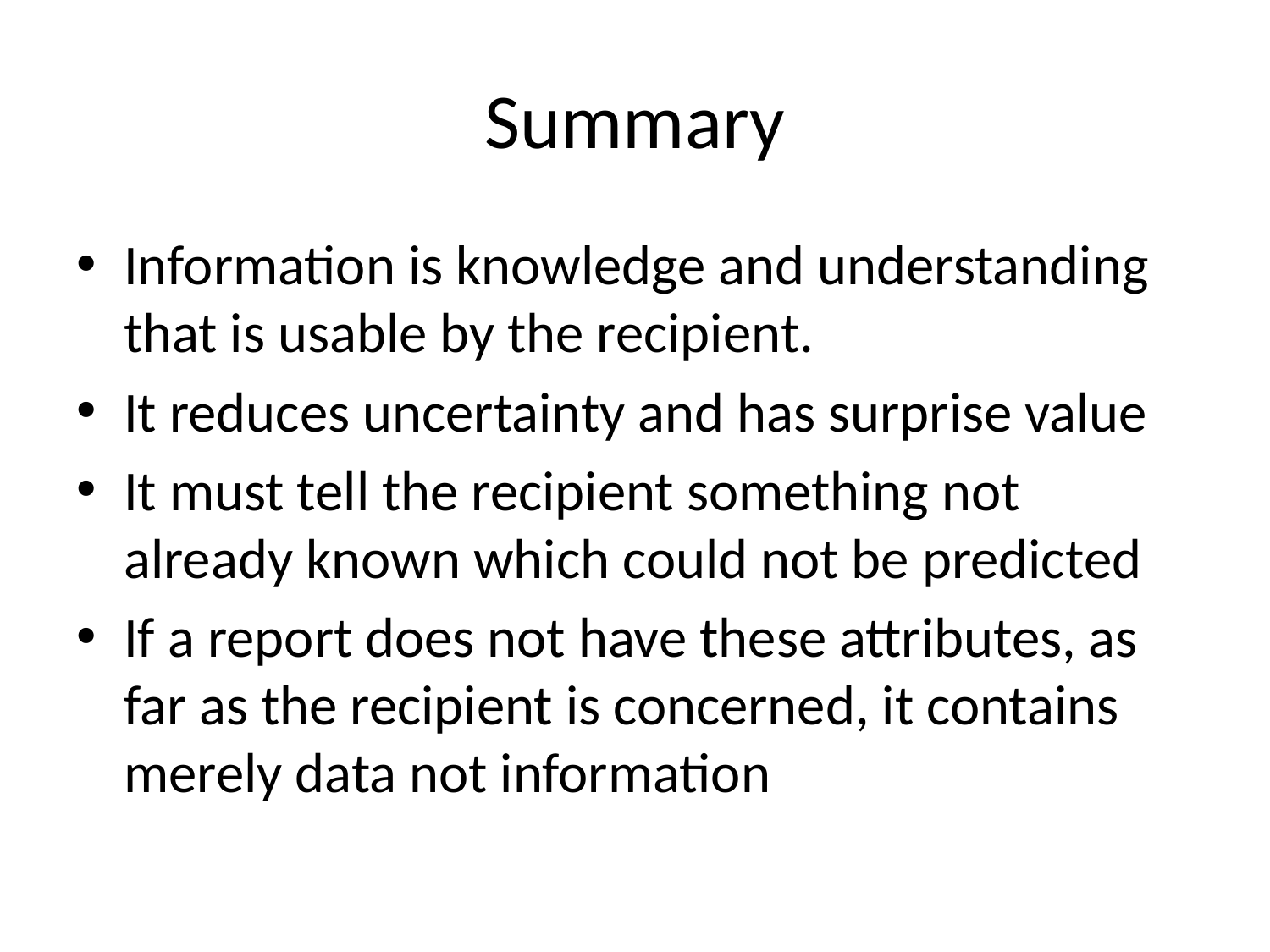

# Summary
Information is knowledge and understanding that is usable by the recipient.
It reduces uncertainty and has surprise value
It must tell the recipient something not already known which could not be predicted
If a report does not have these attributes, as far as the recipient is concerned, it contains merely data not information